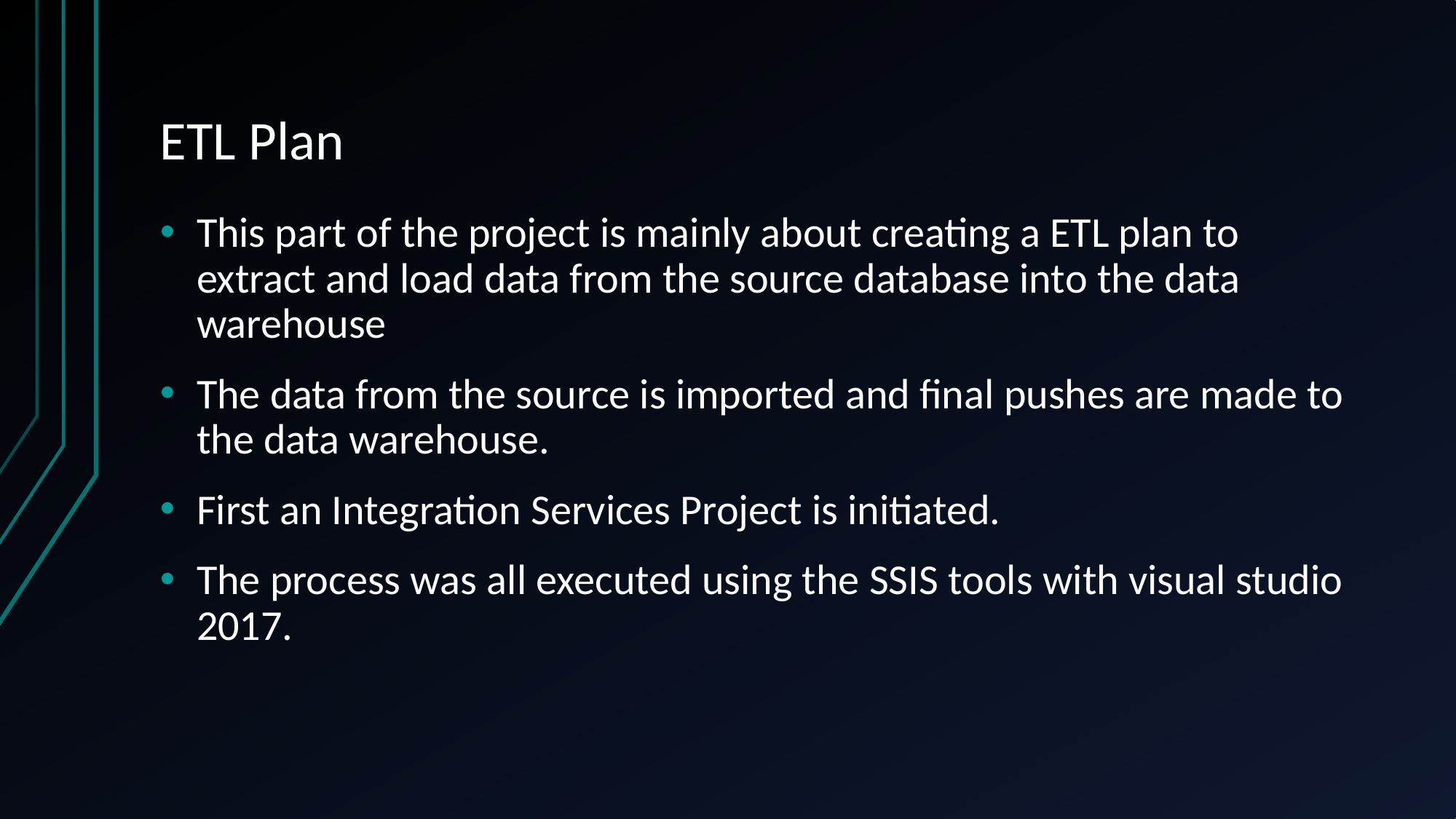

# ETL Plan
This part of the project is mainly about creating a ETL plan to extract and load data from the source database into the data warehouse
The data from the source is imported and final pushes are made to the data warehouse.
First an Integration Services Project is initiated.
The process was all executed using the SSIS tools with visual studio 2017.